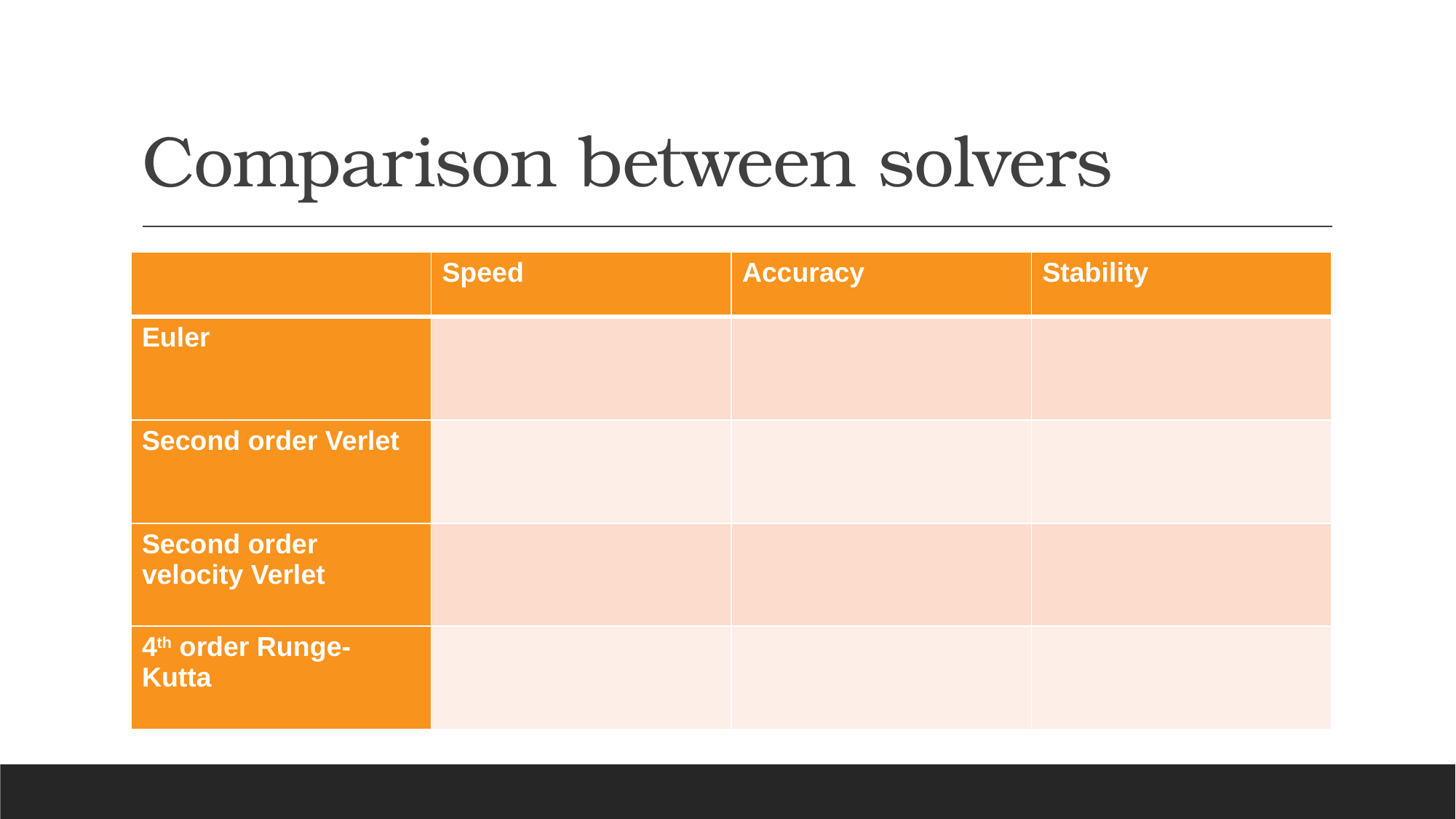

# Comparison between solvers
|  | Speed | Accuracy | Stability |
| --- | --- | --- | --- |
| Euler |  |  |  |
| Second order Verlet |  |  |  |
| Second order velocity Verlet |  |  |  |
| 4th order Runge-Kutta |  |  |  |